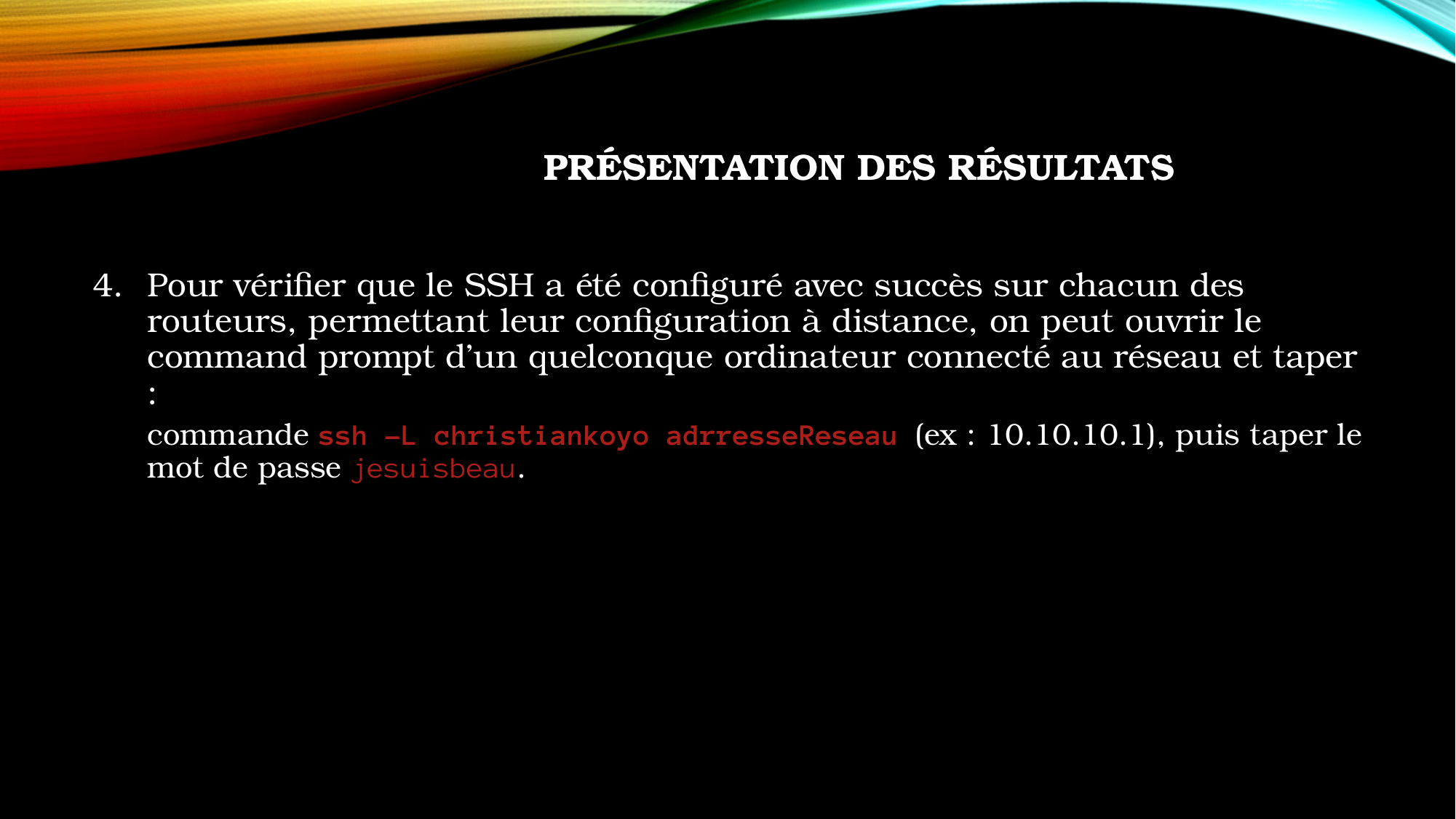

# Présentation des résultats
Pour vérifier que le SSH a été configuré avec succès sur chacun des routeurs, permettant leur configuration à distance, on peut ouvrir le command prompt d’un quelconque ordinateur connecté au réseau et taper :
commande ssh –L christiankoyo adrresseReseau (ex : 10.10.10.1), puis taper le mot de passe jesuisbeau.